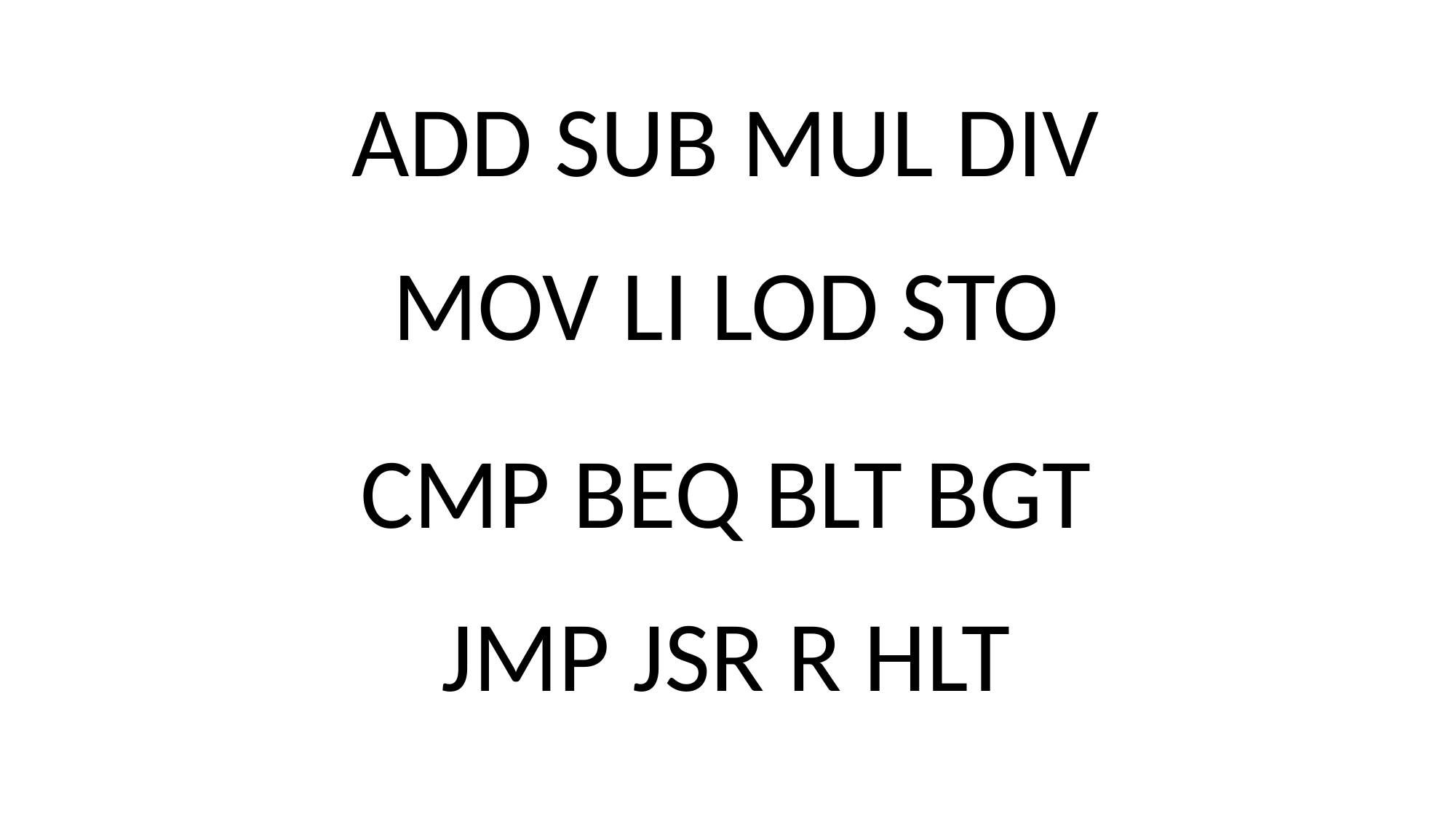

ADD SUB MUL DIV
MOV LI LOD STO

CMP BEQ BLT BGT
JMP JSR R HLT